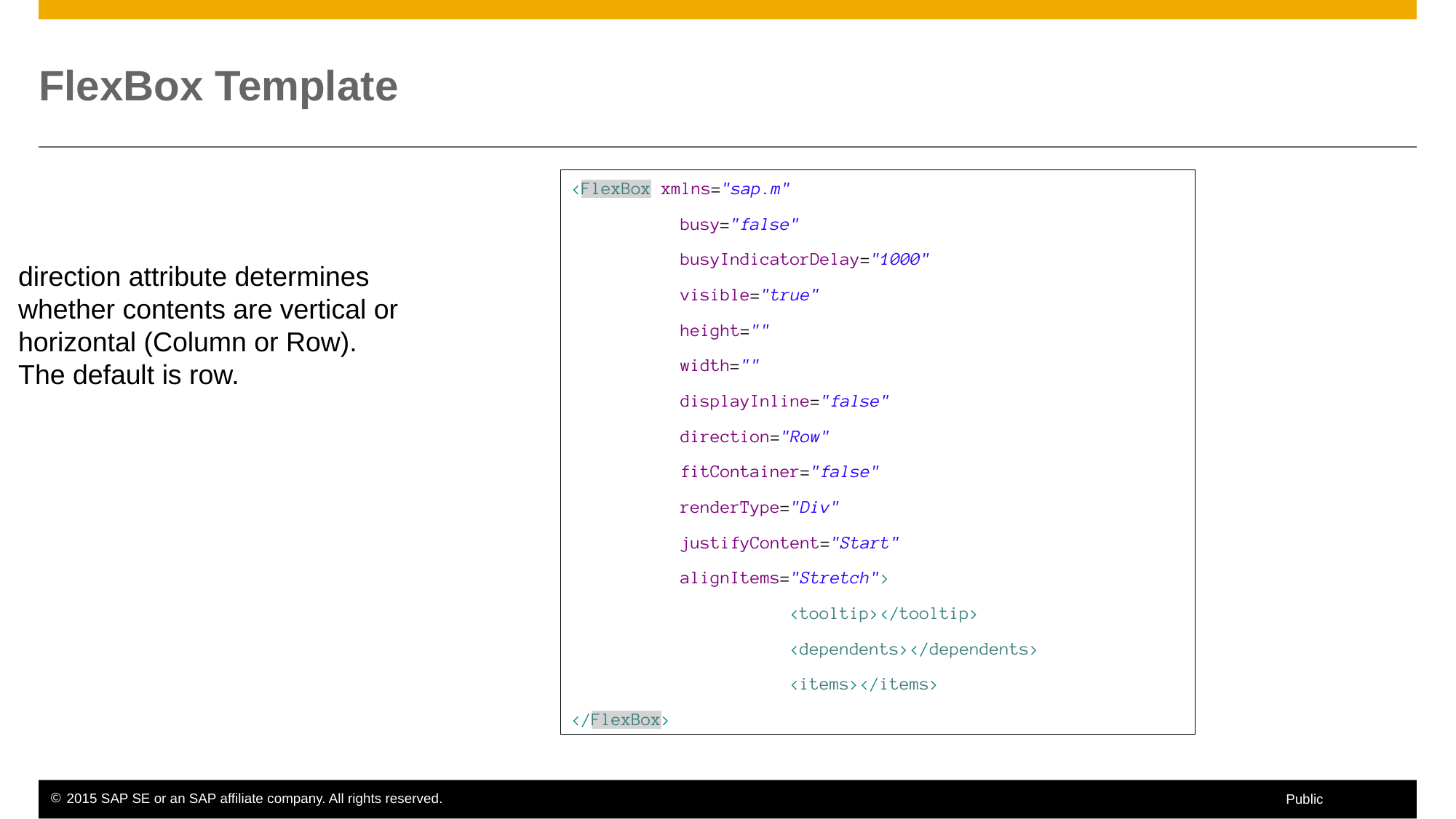

# FlexBox Template
<FlexBox xmlns="sap.m"
	busy="false"
	busyIndicatorDelay="1000"
	visible="true"
	height=""
	width=""
	displayInline="false"
	direction="Row"
	fitContainer="false"
	renderType="Div"
	justifyContent="Start"
	alignItems="Stretch">
		<tooltip></tooltip>
		<dependents></dependents>
		<items></items>
</FlexBox>
direction attribute determines
whether contents are vertical or
horizontal (Column or Row).  The default is row.